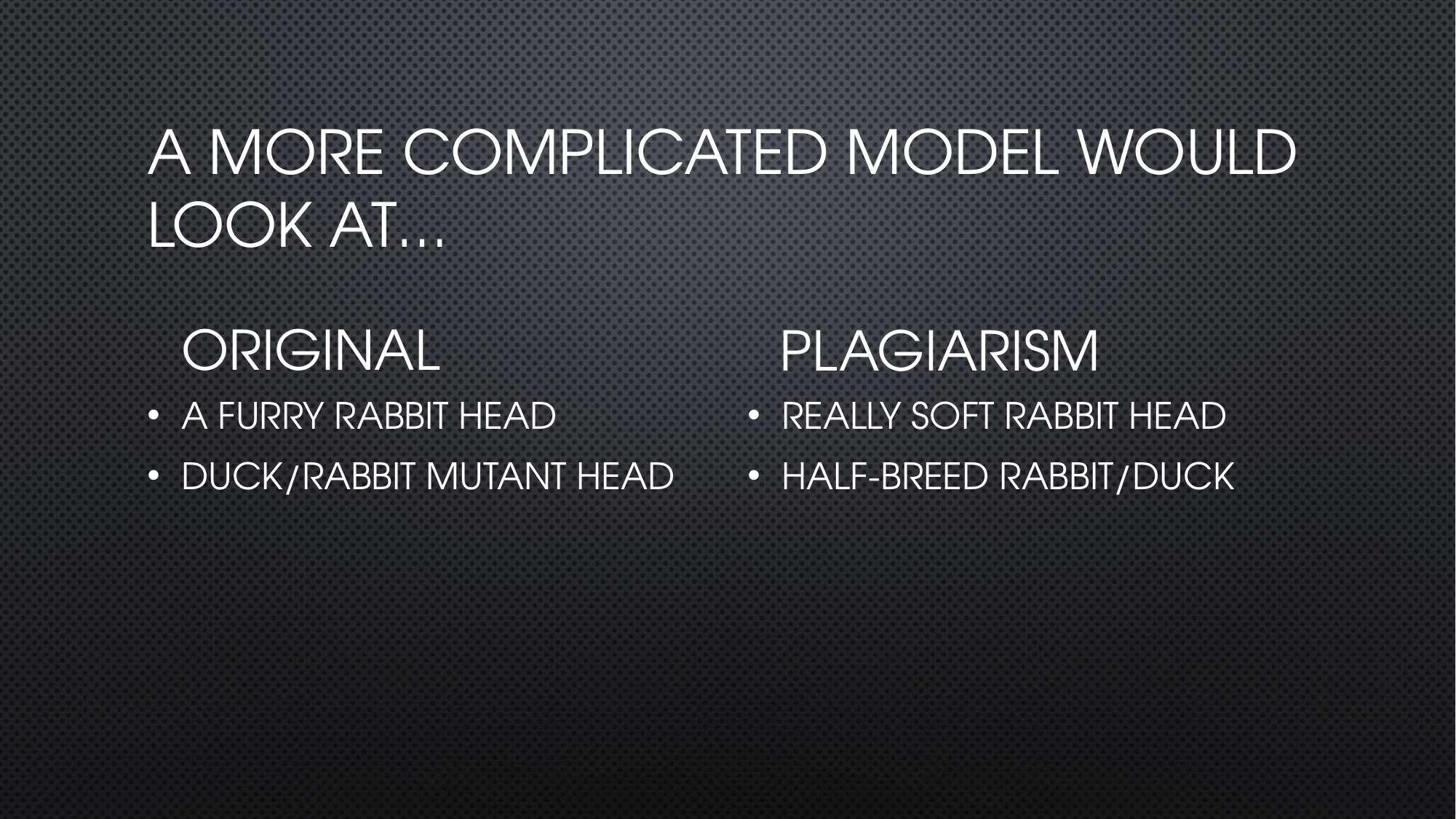

# A more complicated Model would look at…
Original
Plagiarism
A furry Rabbit head
Duck/Rabbit mutant head
Really soft rabbit head
Half-Breed Rabbit/Duck